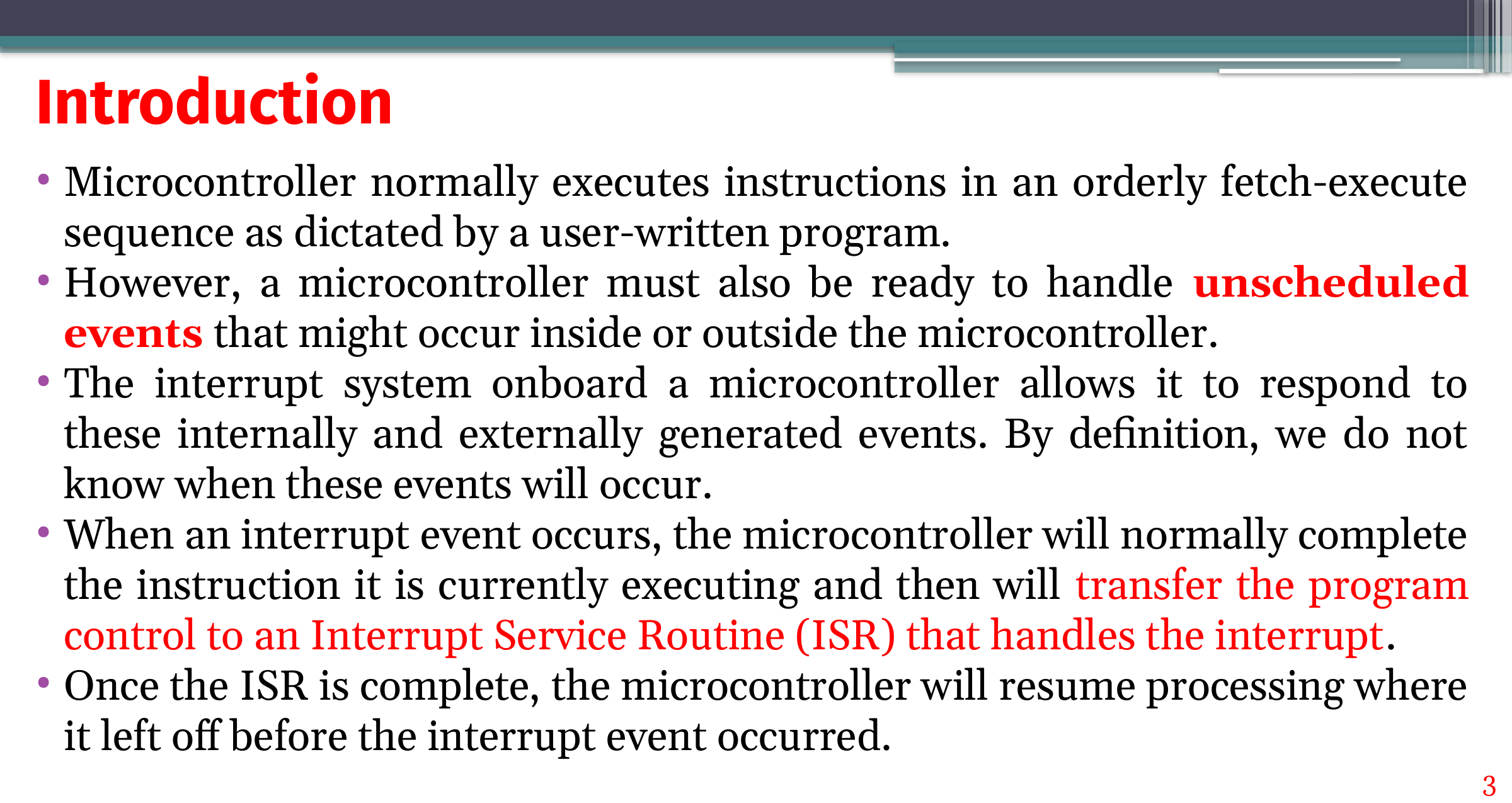

# Introduction
Microcontroller normally executes instructions in an orderly fetch-execute sequence as dictated by a user-written program.
However, a microcontroller must also be ready to handle unscheduled events that might occur inside or outside the microcontroller.
The interrupt system onboard a microcontroller allows it to respond to these internally and externally generated events. By definition, we do not know when these events will occur.
When an interrupt event occurs, the microcontroller will normally complete the instruction it is currently executing and then will transfer the program control to an Interrupt Service Routine (ISR) that handles the interrupt.
Once the ISR is complete, the microcontroller will resume processing where it left off before the interrupt event occurred.

3